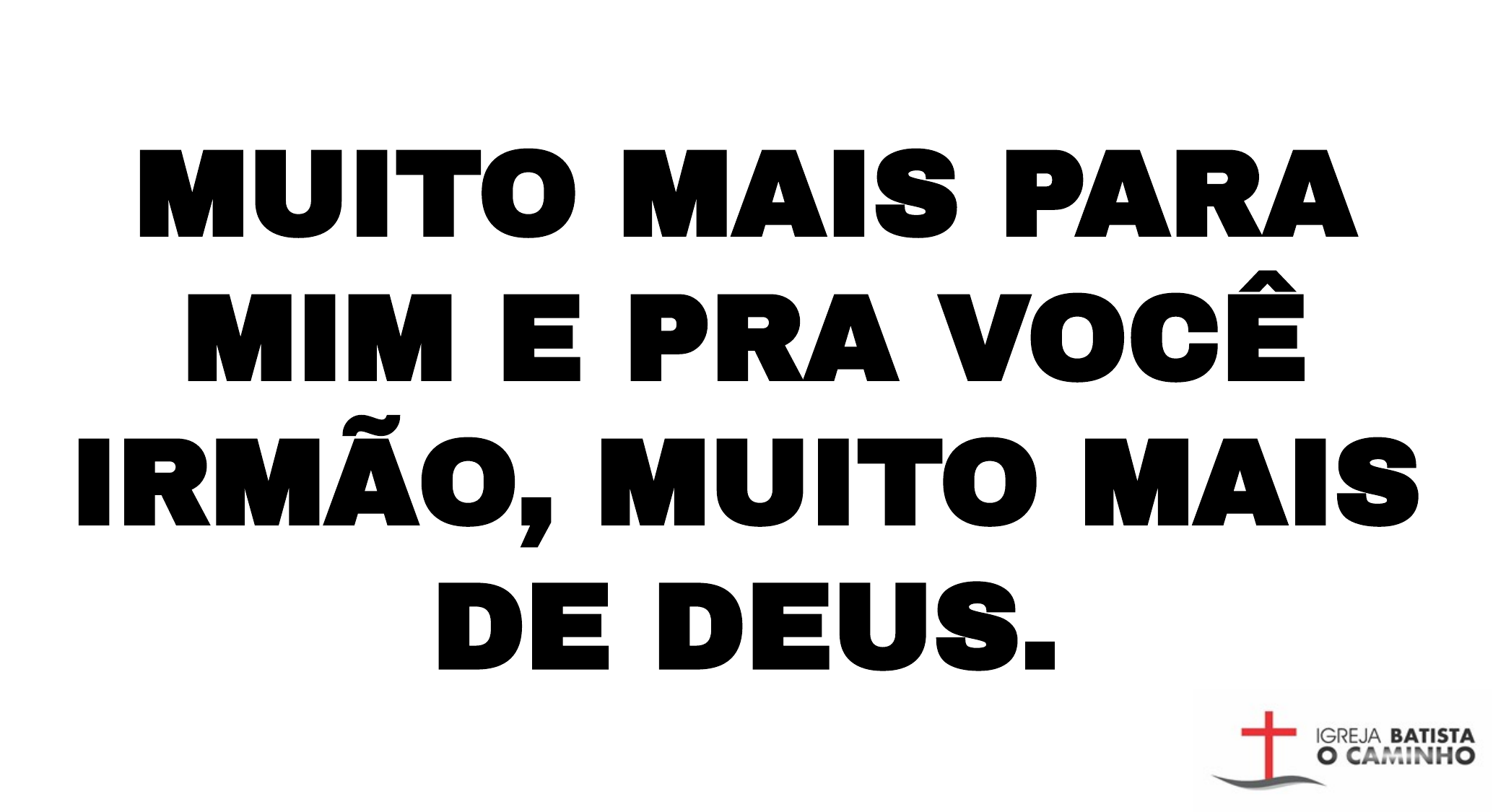

MUITO MAIS PARA MIM E PRA VOCÊ IRMÃO, MUITO MAIS DE DEUS.